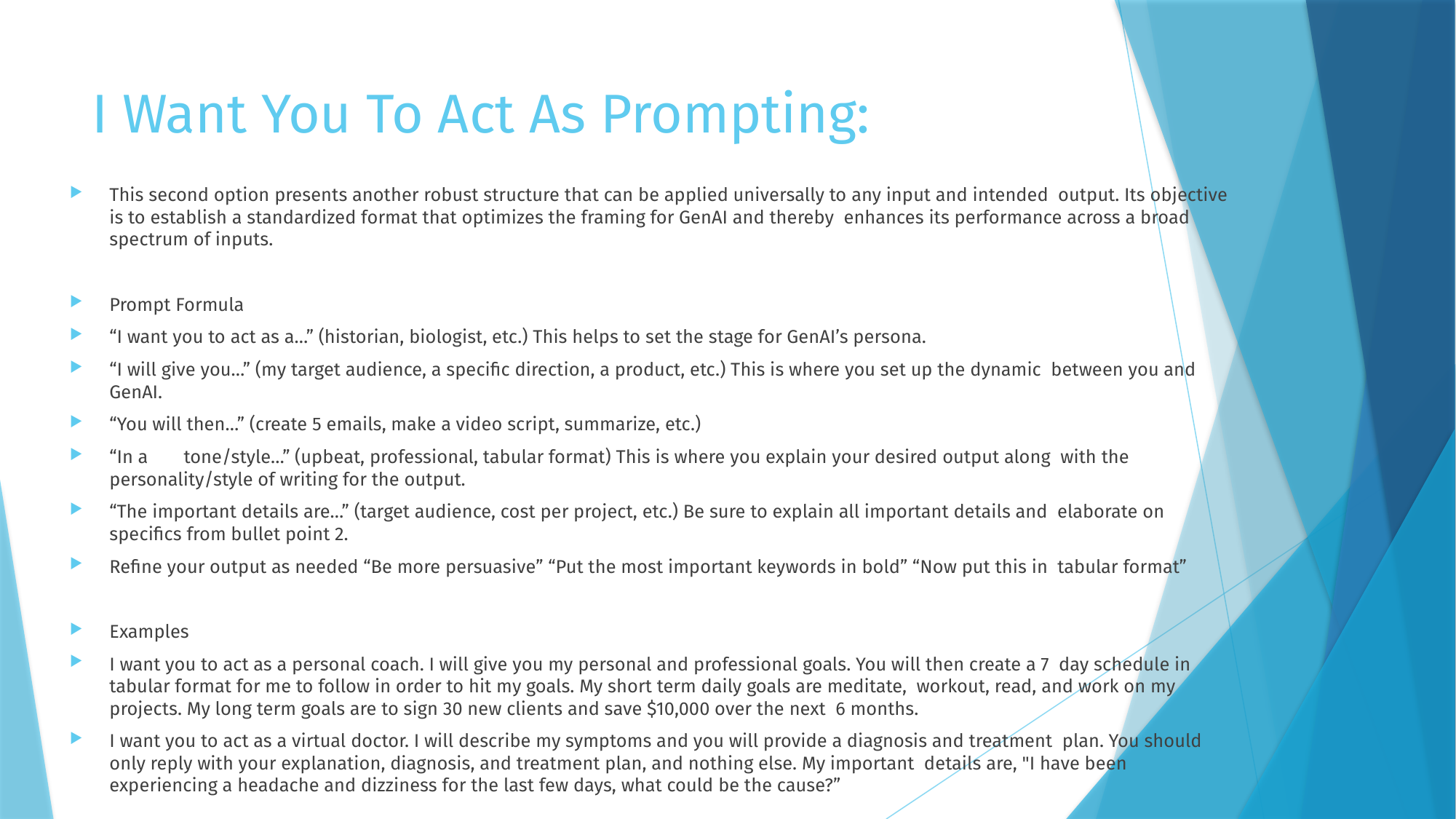

# I Want You To Act As Prompting:
This second option presents another robust structure that can be applied universally to any input and intended  output. Its objective is to establish a standardized format that optimizes the framing for GenAI and thereby  enhances its performance across a broad spectrum of inputs.

Prompt Formula
“I want you to act as a…” (historian, biologist, etc.) This helps to set the stage for GenAI’s persona.
“I will give you…” (my target audience, a specific direction, a product, etc.) This is where you set up the dynamic  between you and GenAI.
“You will then…” (create 5 emails, make a video script, summarize, etc.)
“In a	tone/style…” (upbeat, professional, tabular format) This is where you explain your desired output along  with the personality/style of writing for the output.
“The important details are…” (target audience, cost per project, etc.) Be sure to explain all important details and  elaborate on specifics from bullet point 2.
Refine your output as needed “Be more persuasive” “Put the most important keywords in bold” “Now put this in  tabular format”

Examples
I want you to act as a personal coach. I will give you my personal and professional goals. You will then create a 7  day schedule in tabular format for me to follow in order to hit my goals. My short term daily goals are meditate,  workout, read, and work on my projects. My long term goals are to sign 30 new clients and save $10,000 over the next  6 months.
I want you to act as a virtual doctor. I will describe my symptoms and you will provide a diagnosis and treatment  plan. You should only reply with your explanation, diagnosis, and treatment plan, and nothing else. My important  details are, "I have been experiencing a headache and dizziness for the last few days, what could be the cause?”